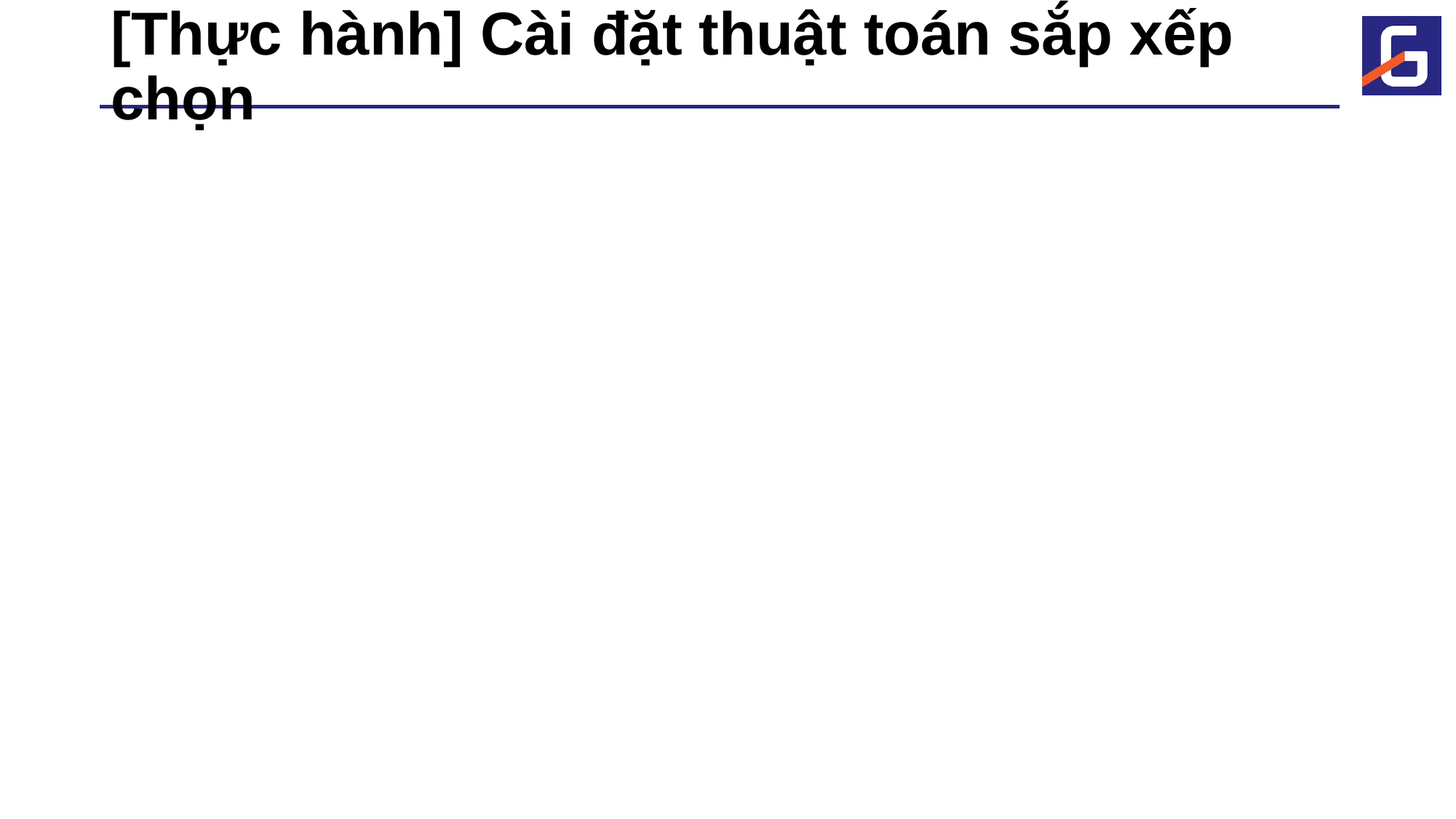

# [Thực hành] Cài đặt thuật toán sắp xếp chọn